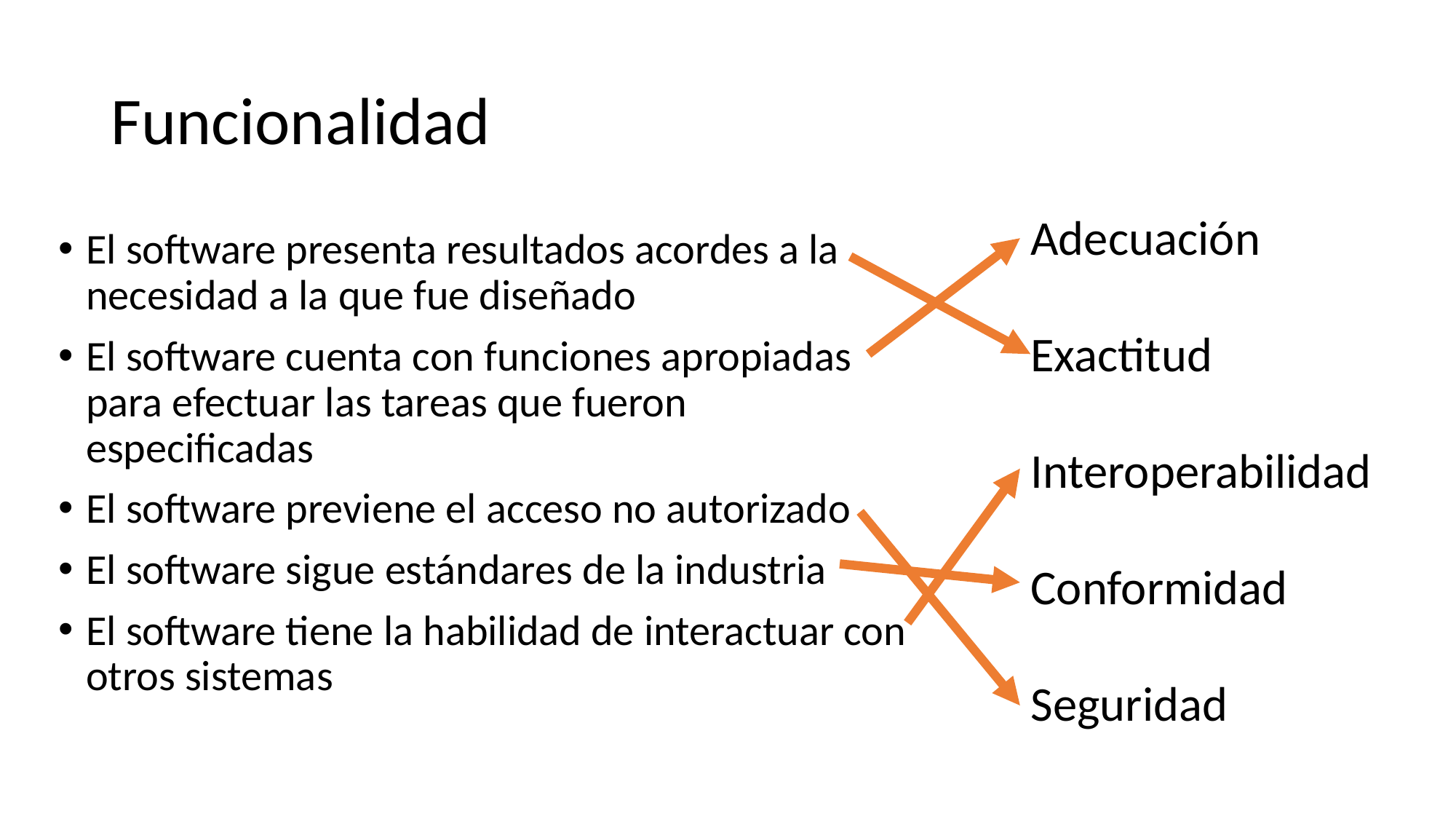

# Funcionalidad
Adecuación

Exactitud

Interoperabilidad

Conformidad

Seguridad
El software presenta resultados acordes a la necesidad a la que fue diseñado
El software cuenta con funciones apropiadas para efectuar las tareas que fueron especificadas
El software previene el acceso no autorizado
El software sigue estándares de la industria
El software tiene la habilidad de interactuar con otros sistemas